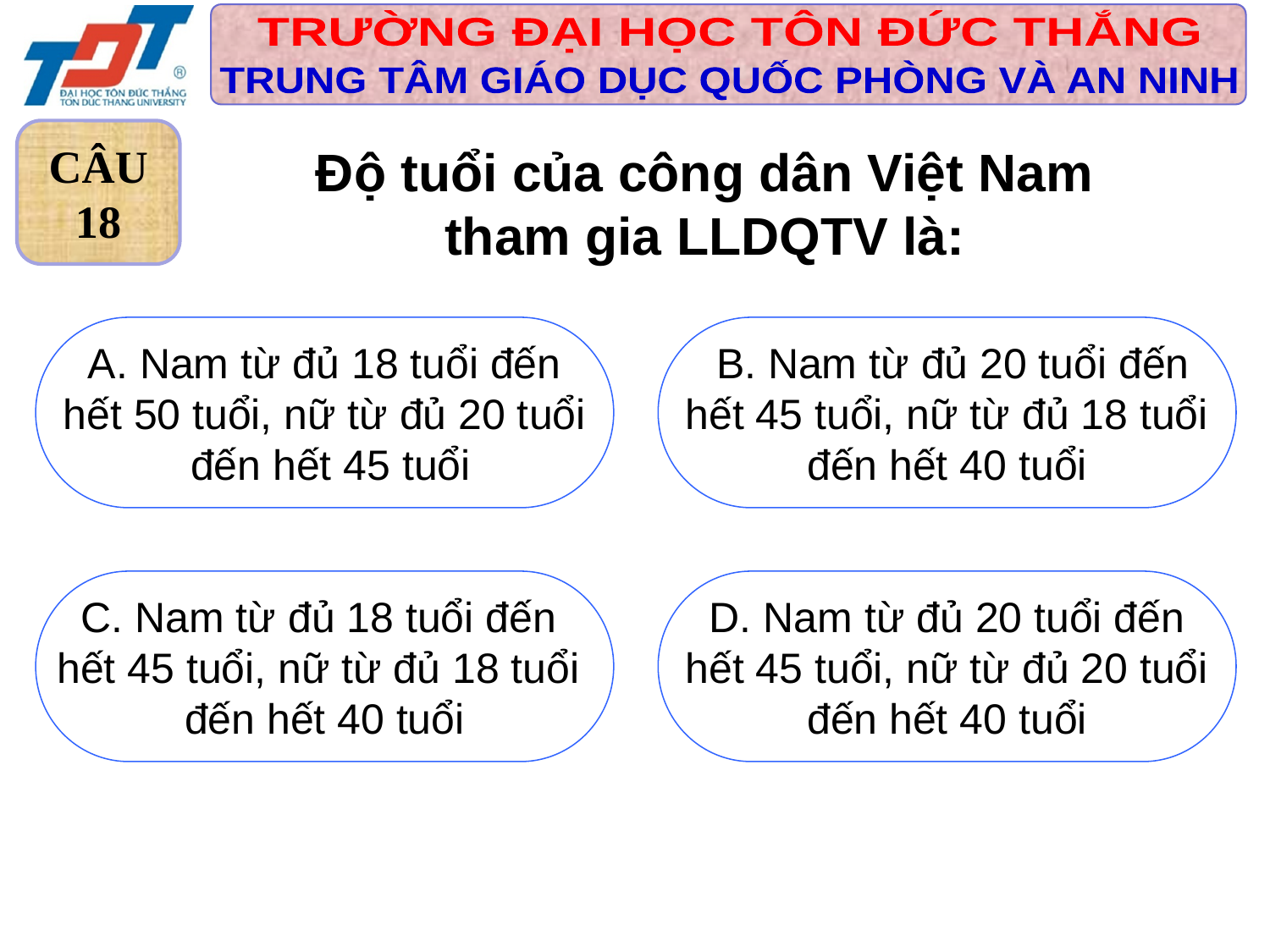

CÂU
18
Độ tuổi của công dân Việt Nam
tham gia LLDQTV là:
 A. Nam từ đủ 18 tuổi đến
hết 50 tuổi, nữ từ đủ 20 tuổi
 đến hết 45 tuổi
 B. Nam từ đủ 20 tuổi đến
 hết 45 tuổi, nữ từ đủ 18 tuổi
đến hết 40 tuổi
C. Nam từ đủ 18 tuổi đến
hết 45 tuổi, nữ từ đủ 18 tuổi
đến hết 40 tuổi
 D. Nam từ đủ 20 tuổi đến
hết 45 tuổi, nữ từ đủ 20 tuổi
 đến hết 40 tuổi